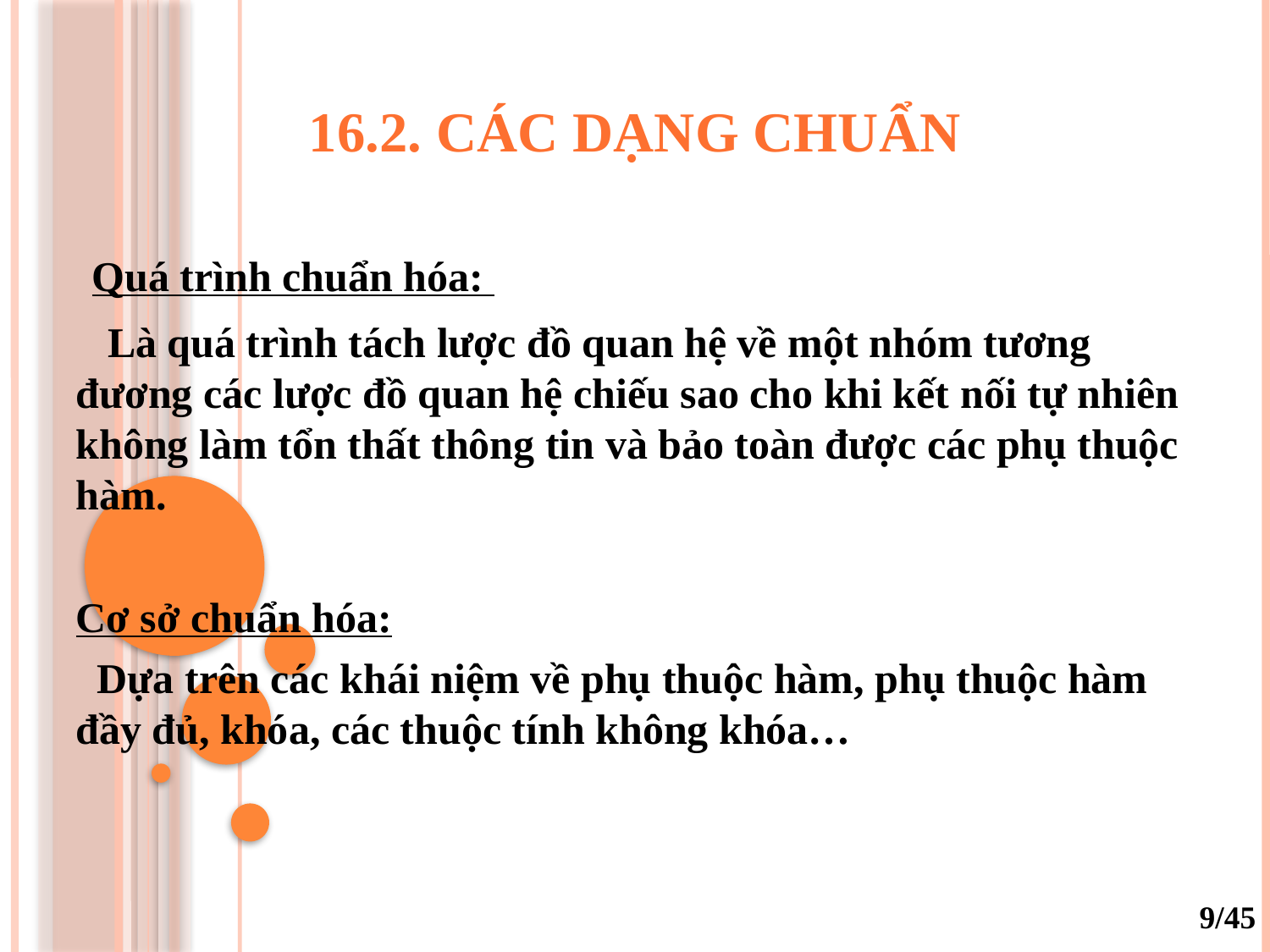

# 16.2. Các dạng chUẩn
 Quá trình chuẩn hóa:
   Là quá trình tách lược đồ quan hệ về một nhóm tương đương các lược đồ quan hệ chiếu sao cho khi kết nối tự nhiên không làm tổn thất thông tin và bảo toàn được các phụ thuộc hàm.

Cơ sở chuẩn hóa:
  Dựa trên các khái niệm về phụ thuộc hàm, phụ thuộc hàm đầy đủ, khóa, các thuộc tính không khóa…

9/45